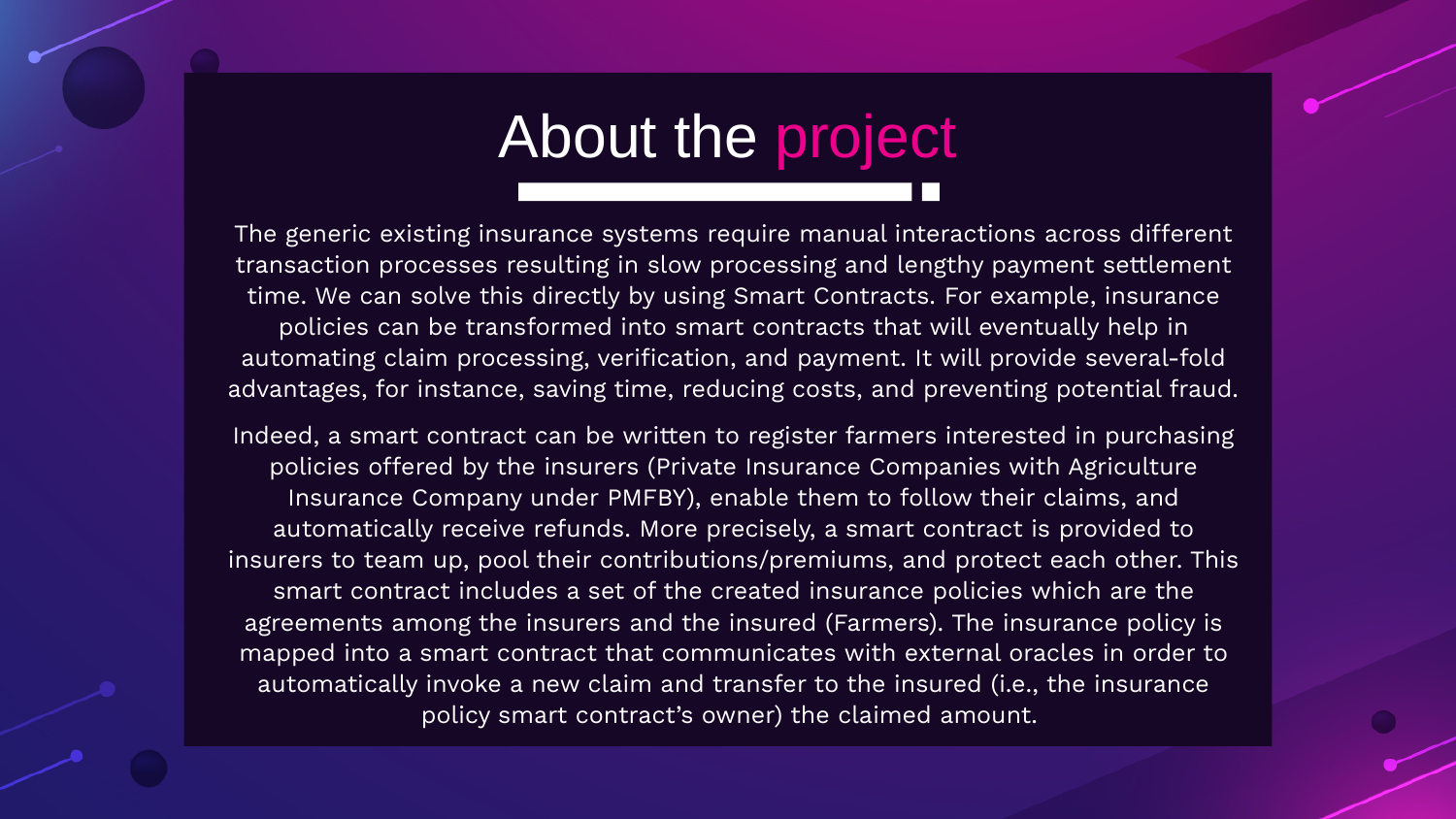

# About the project

The generic existing insurance systems require manual interactions across different transaction processes resulting in slow processing and lengthy payment settlement time. We can solve this directly by using Smart Contracts. For example, insurance policies can be transformed into smart contracts that will eventually help in automating claim processing, verification, and payment. It will provide several-fold advantages, for instance, saving time, reducing costs, and preventing potential fraud.
Indeed, a smart contract can be written to register farmers interested in purchasing policies offered by the insurers (Private Insurance Companies with Agriculture Insurance Company under PMFBY), enable them to follow their claims, and automatically receive refunds. More precisely, a smart contract is provided to insurers to team up, pool their contributions/premiums, and protect each other. This smart contract includes a set of the created insurance policies which are the agreements among the insurers and the insured (Farmers). The insurance policy is mapped into a smart contract that communicates with external oracles in order to automatically invoke a new claim and transfer to the insured (i.e., the insurance policy smart contract’s owner) the claimed amount.